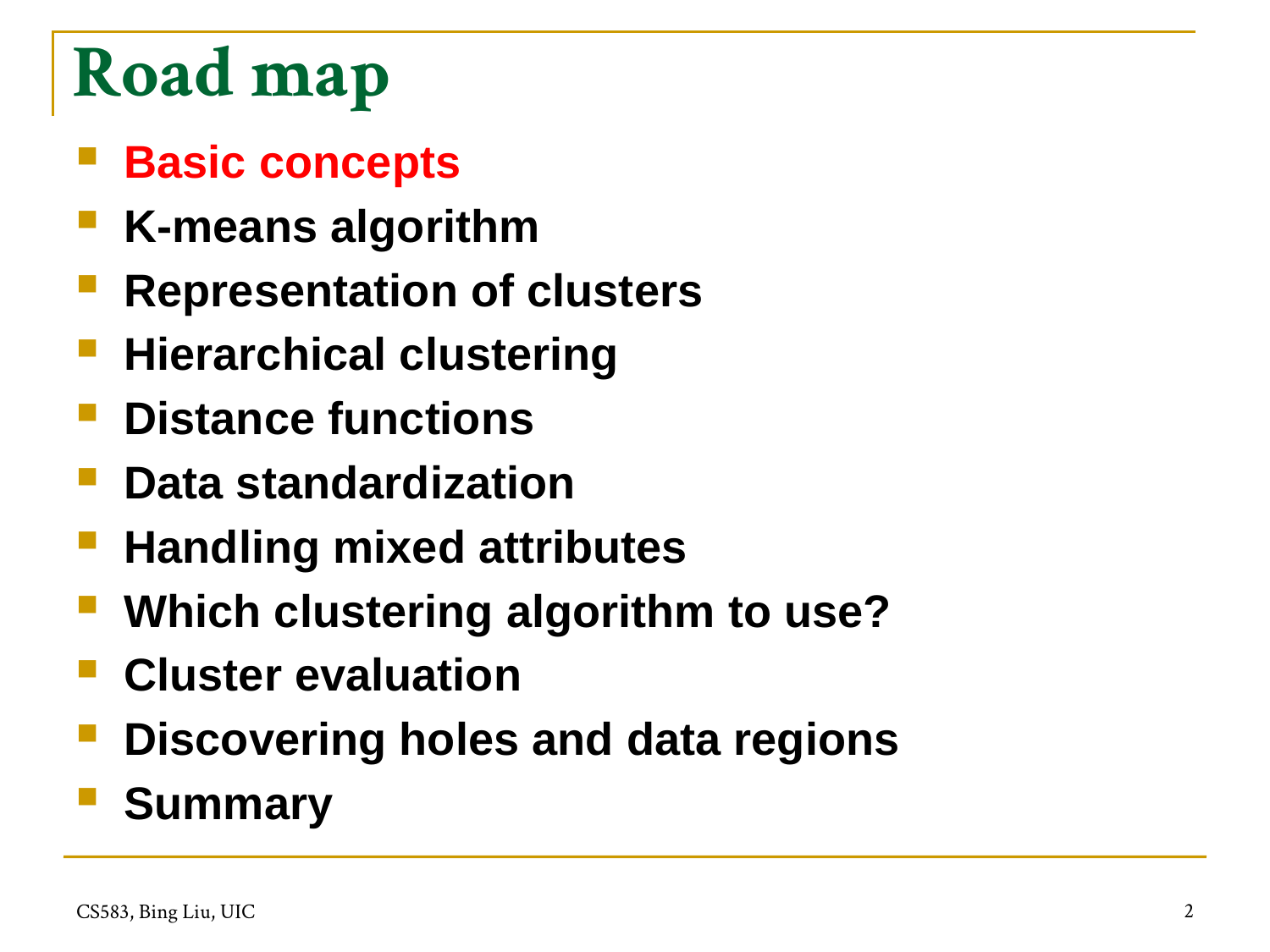

# Road map
Basic concepts
K-means algorithm
Representation of clusters
Hierarchical clustering
Distance functions
Data standardization
Handling mixed attributes
Which clustering algorithm to use?
Cluster evaluation
Discovering holes and data regions
Summary
2
CS583, Bing Liu, UIC